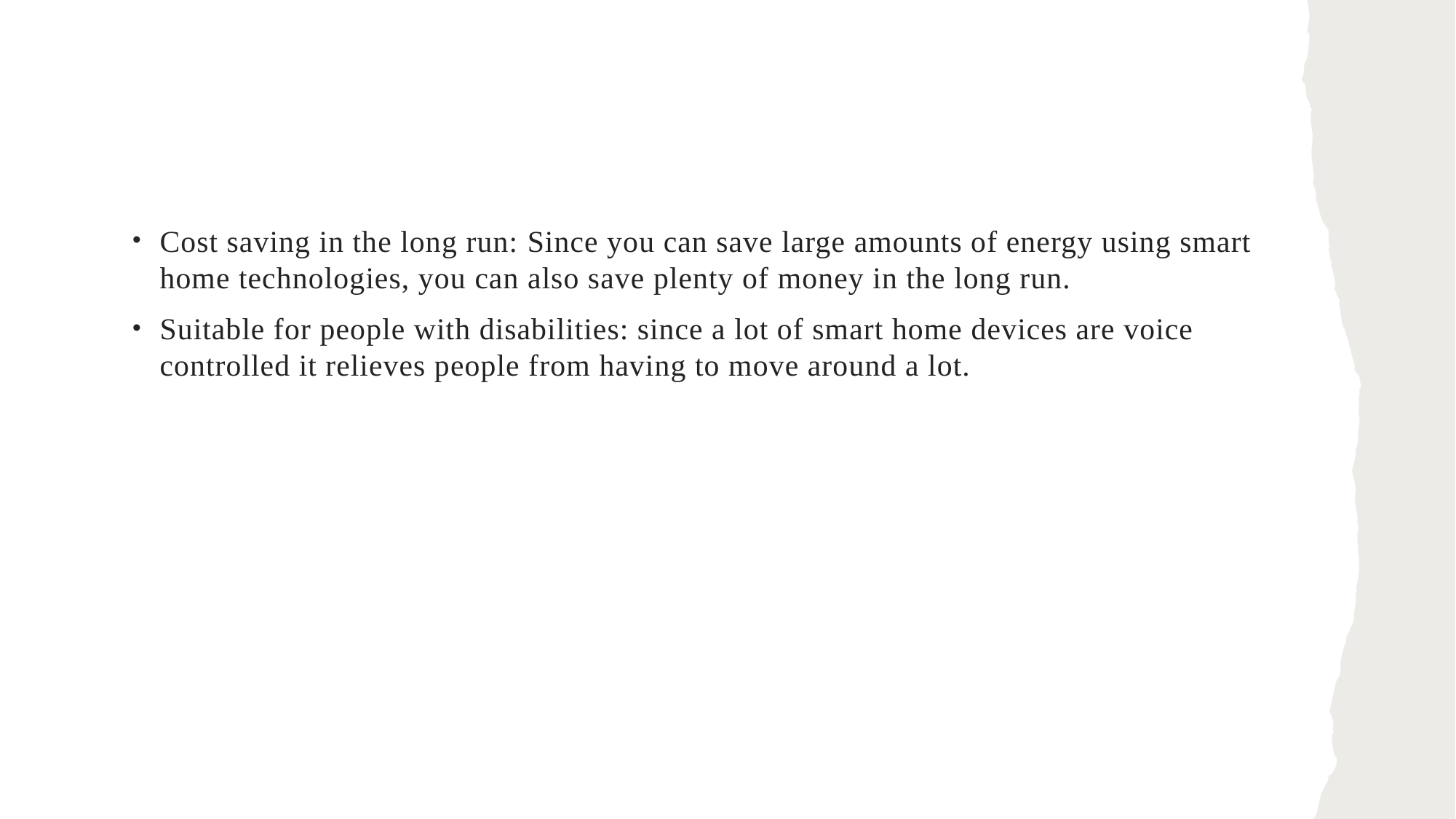

Cost saving in the long run: Since you can save large amounts of energy using smart home technologies, you can also save plenty of money in the long run.
Suitable for people with disabilities: since a lot of smart home devices are voice controlled it relieves people from having to move around a lot.